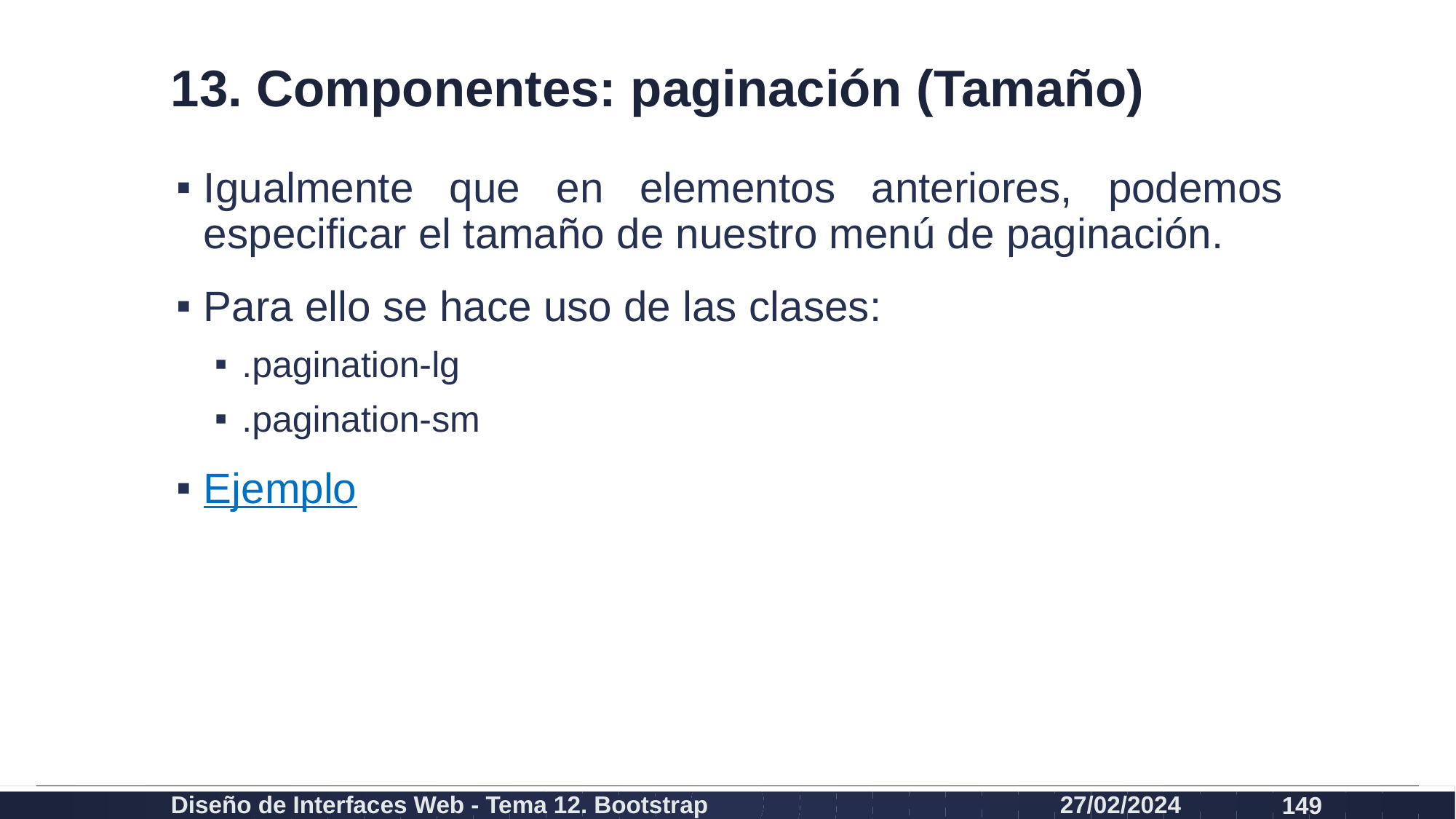

# 13. Componentes: paginación (Tamaño)
Igualmente que en elementos anteriores, podemos especificar el tamaño de nuestro menú de paginación.
Para ello se hace uso de las clases:
.pagination-lg
.pagination-sm
Ejemplo
Diseño de Interfaces Web - Tema 12. Bootstrap
27/02/2024
149